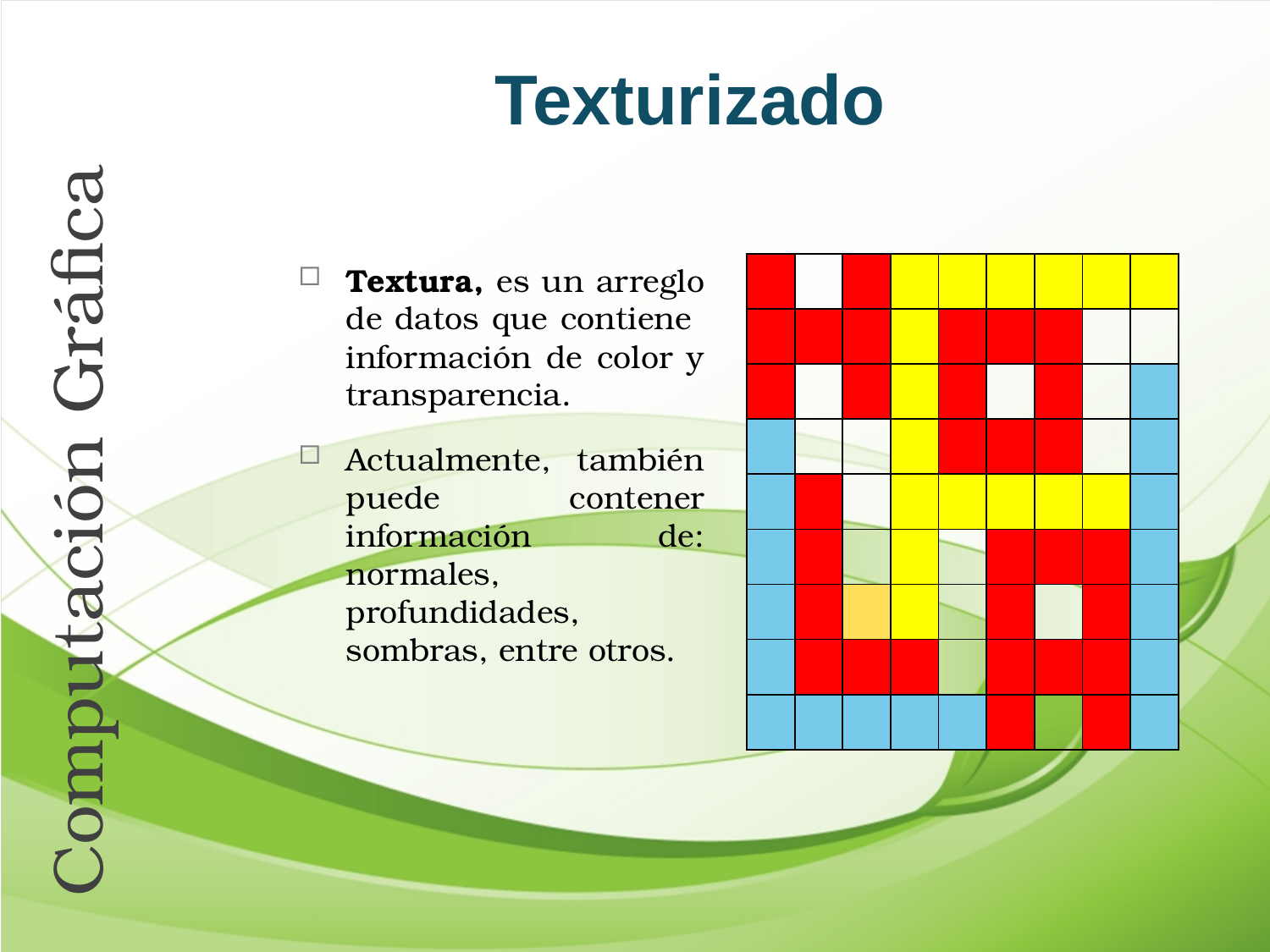

Texturizado
Textura, es un arreglo de datos que contiene  información de color y transparencia.
Actualmente, también puede contener información de: normales, profundidades, sombras, entre otros.
|  |  |  |  |  |  |  |  |  |
| --- | --- | --- | --- | --- | --- | --- | --- | --- |
|  |  |  |  |  |  |  |  |  |
|  |  |  |  |  |  |  |  |  |
|  |  |  |  |  |  |  |  |  |
|  |  |  |  |  |  |  |  |  |
|  |  |  |  |  |  |  |  |  |
|  |  |  |  |  |  |  |  |  |
|  |  |  |  |  |  |  |  |  |
|  |  |  |  |  |  |  |  |  |
# Computación Gráfica